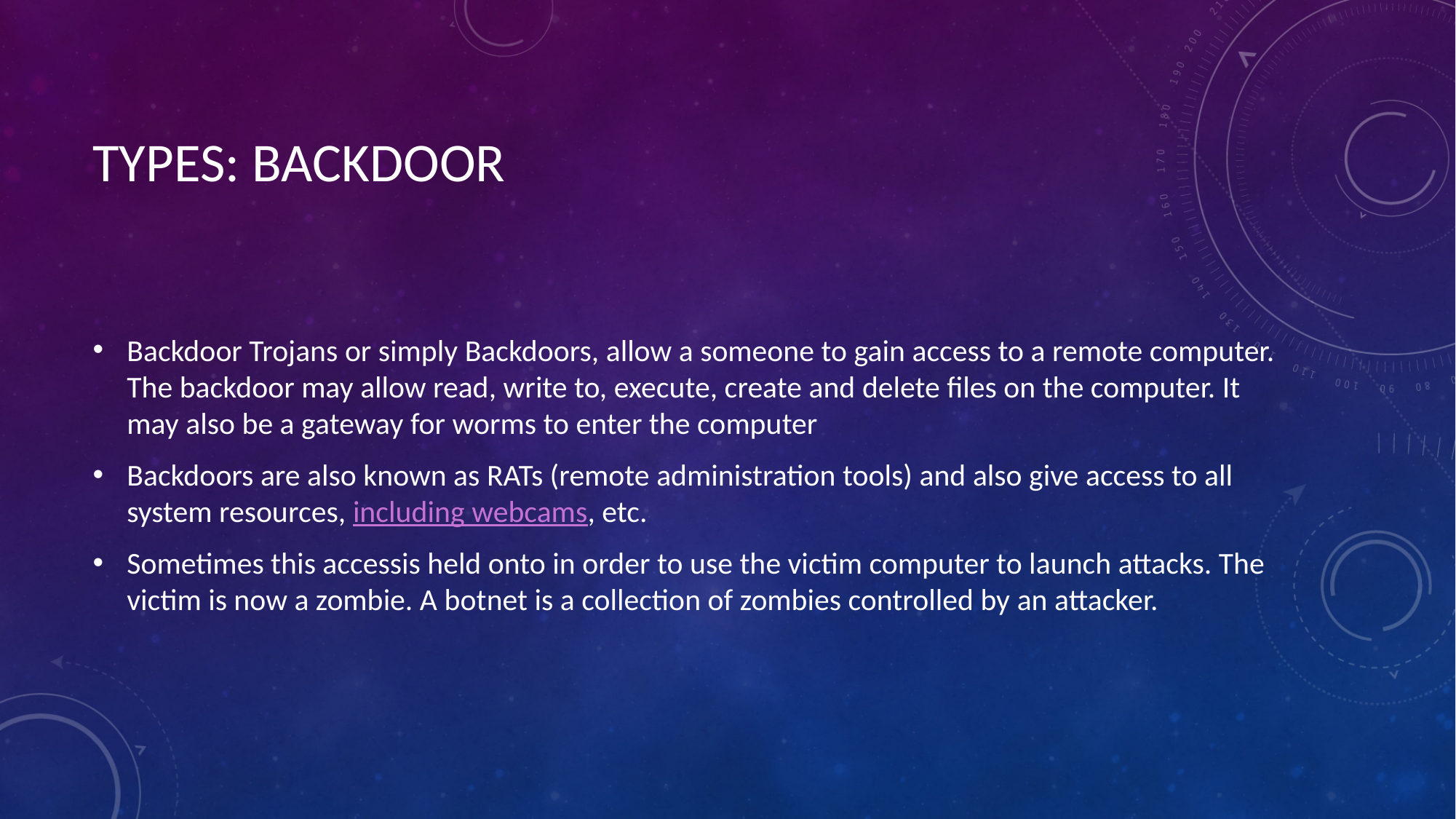

# Types: Backdoor
Backdoor Trojans or simply Backdoors, allow a someone to gain access to a remote computer. The backdoor may allow read, write to, execute, create and delete files on the computer. It may also be a gateway for worms to enter the computer
Backdoors are also known as RATs (remote administration tools) and also give access to all system resources, including webcams, etc.
Sometimes this accessis held onto in order to use the victim computer to launch attacks. The victim is now a zombie. A botnet is a collection of zombies controlled by an attacker.